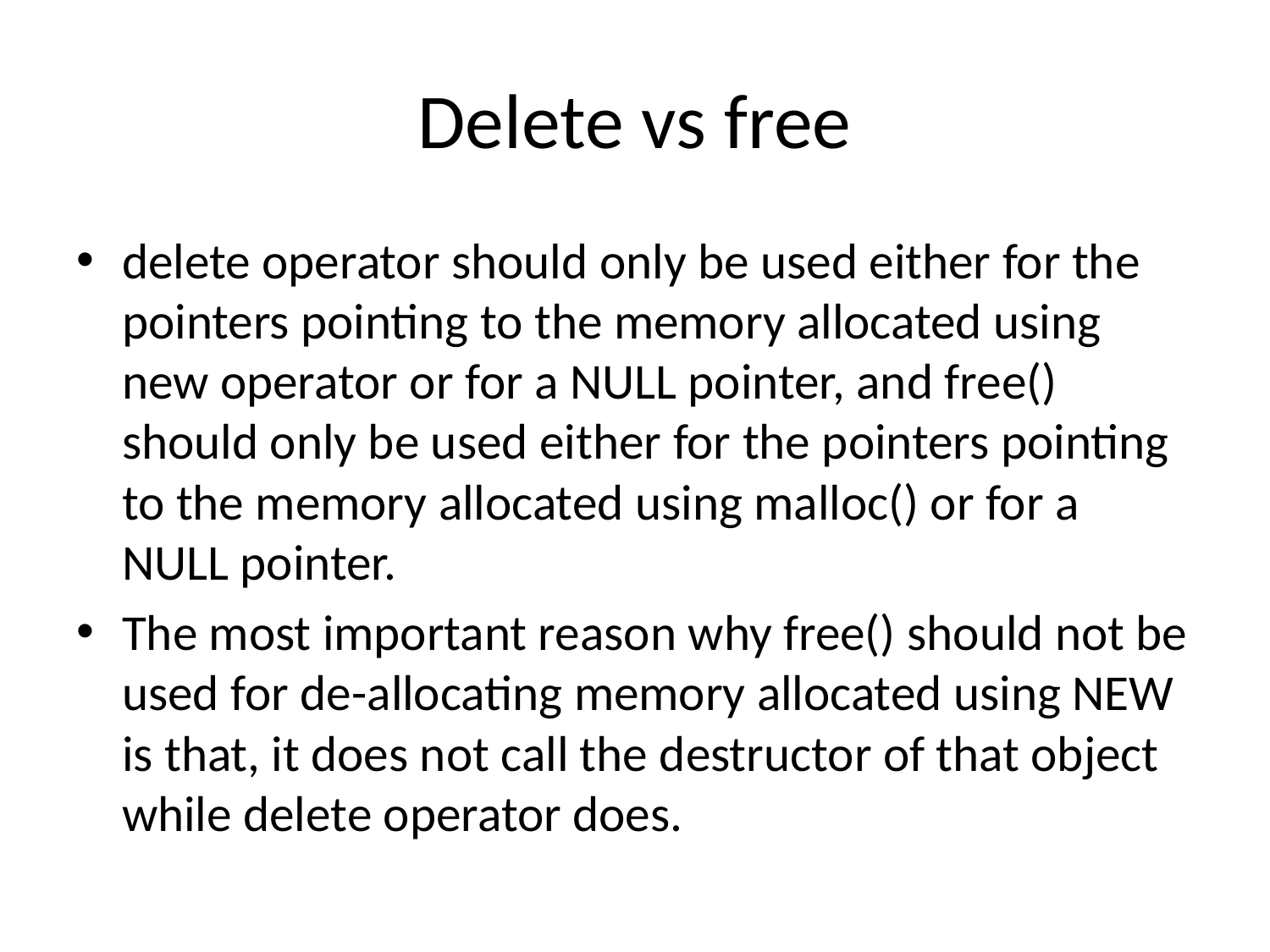

# Delete vs free
delete operator should only be used either for the pointers pointing to the memory allocated using new operator or for a NULL pointer, and free() should only be used either for the pointers pointing to the memory allocated using malloc() or for a NULL pointer.
The most important reason why free() should not be used for de-allocating memory allocated using NEW is that, it does not call the destructor of that object while delete operator does.